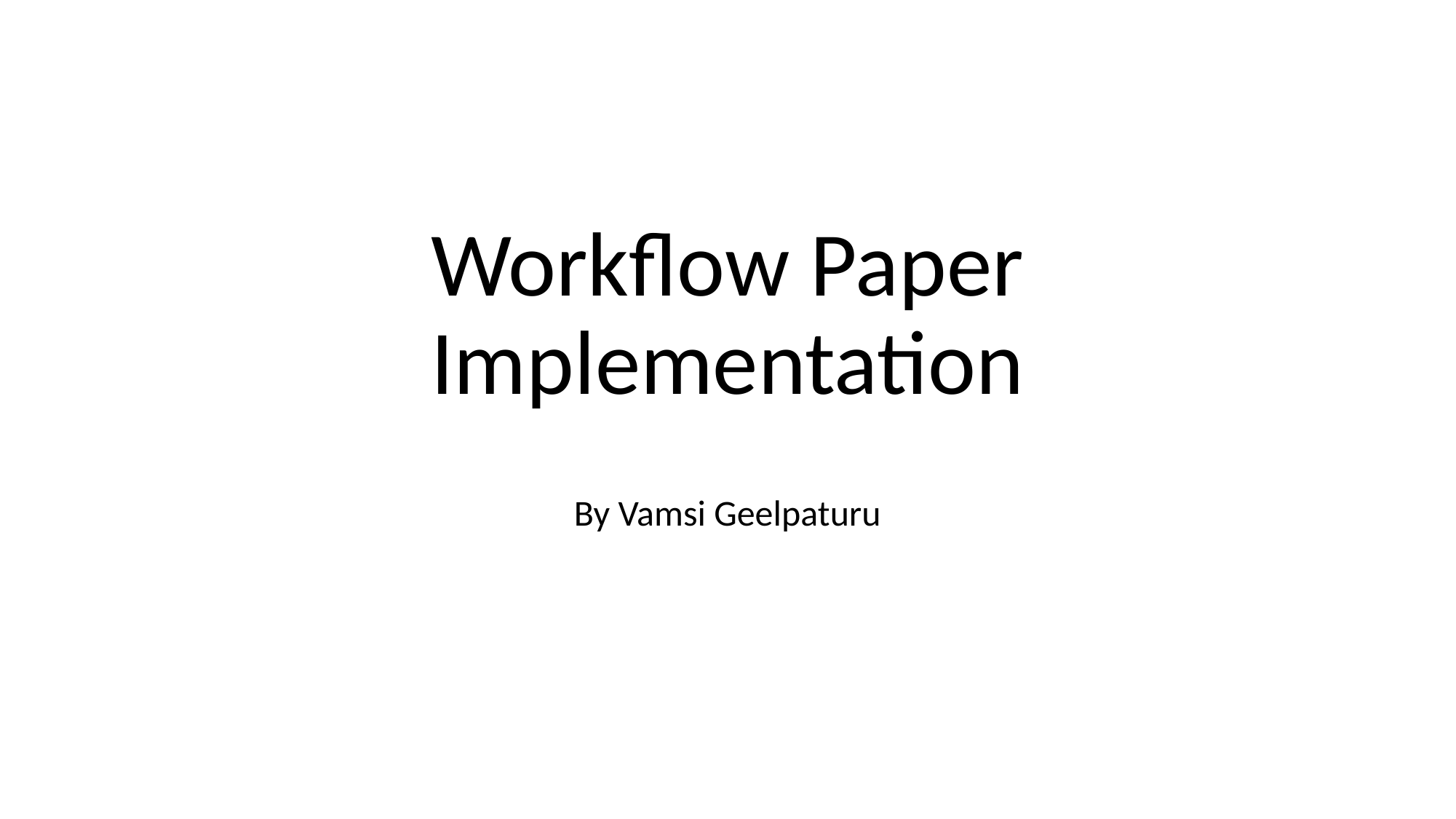

# Workflow Paper Implementation

By Vamsi Geelpaturu